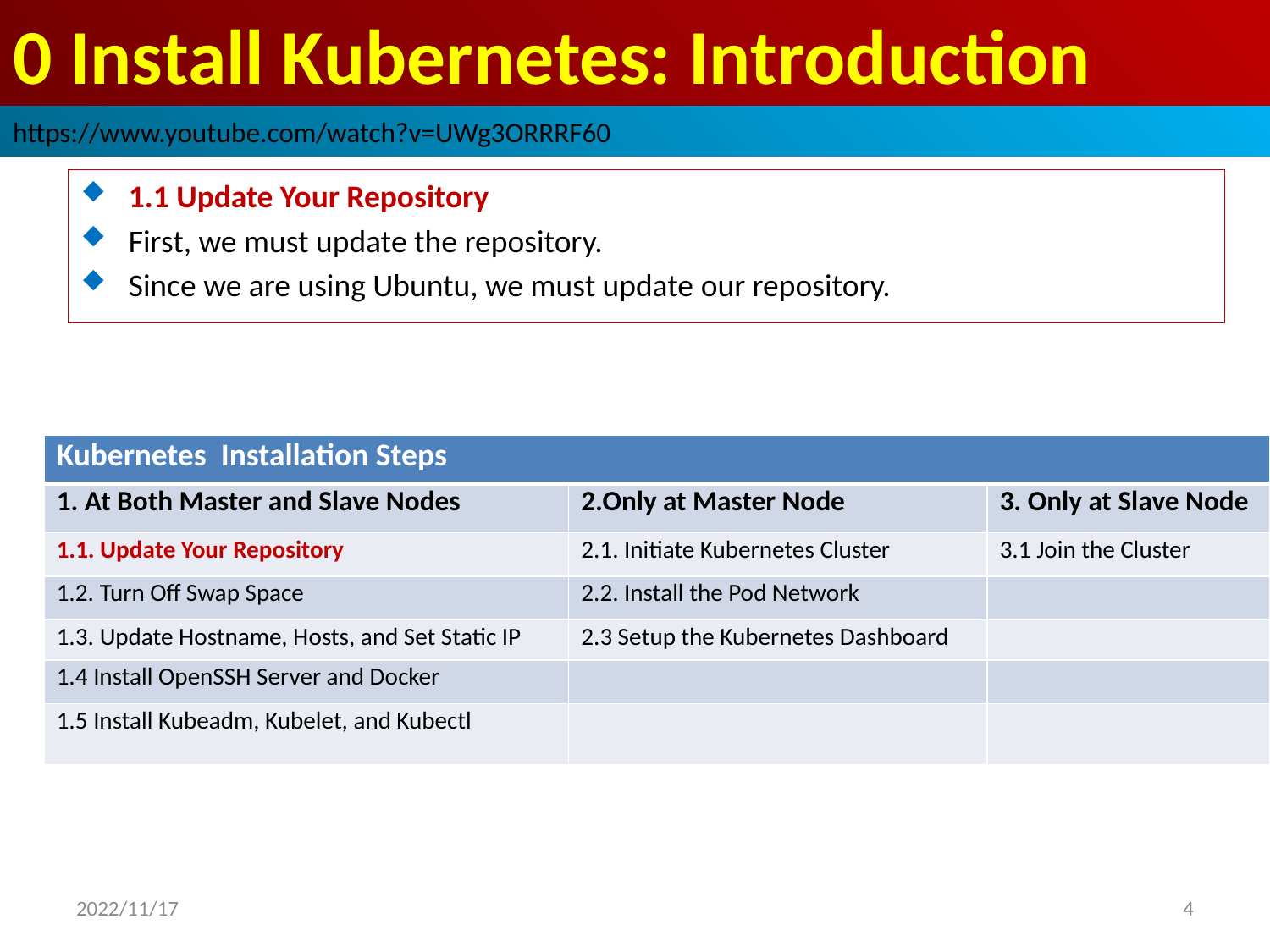

# 0 Install Kubernetes: Introduction
https://www.youtube.com/watch?v=UWg3ORRRF60
1.1 Update Your Repository
First, we must update the repository.
Since we are using Ubuntu, we must update our repository.
| Kubernetes Installation Steps |  |  |
| --- | --- | --- |
| 1. At Both Master and Slave Nodes | 2.Only at Master Node | 3. Only at Slave Node |
| 1.1. Update Your Repository | 2.1. Initiate Kubernetes Cluster | 3.1 Join the Cluster |
| 1.2. Turn Off Swap Space | 2.2. Install the Pod Network |  |
| 1.3. Update Hostname, Hosts, and Set Static IP | 2.3 Setup the Kubernetes Dashboard |  |
| 1.4 Install OpenSSH Server and Docker |  |  |
| 1.5 Install Kubeadm, Kubelet, and Kubectl |  |  |
2022/11/17
4